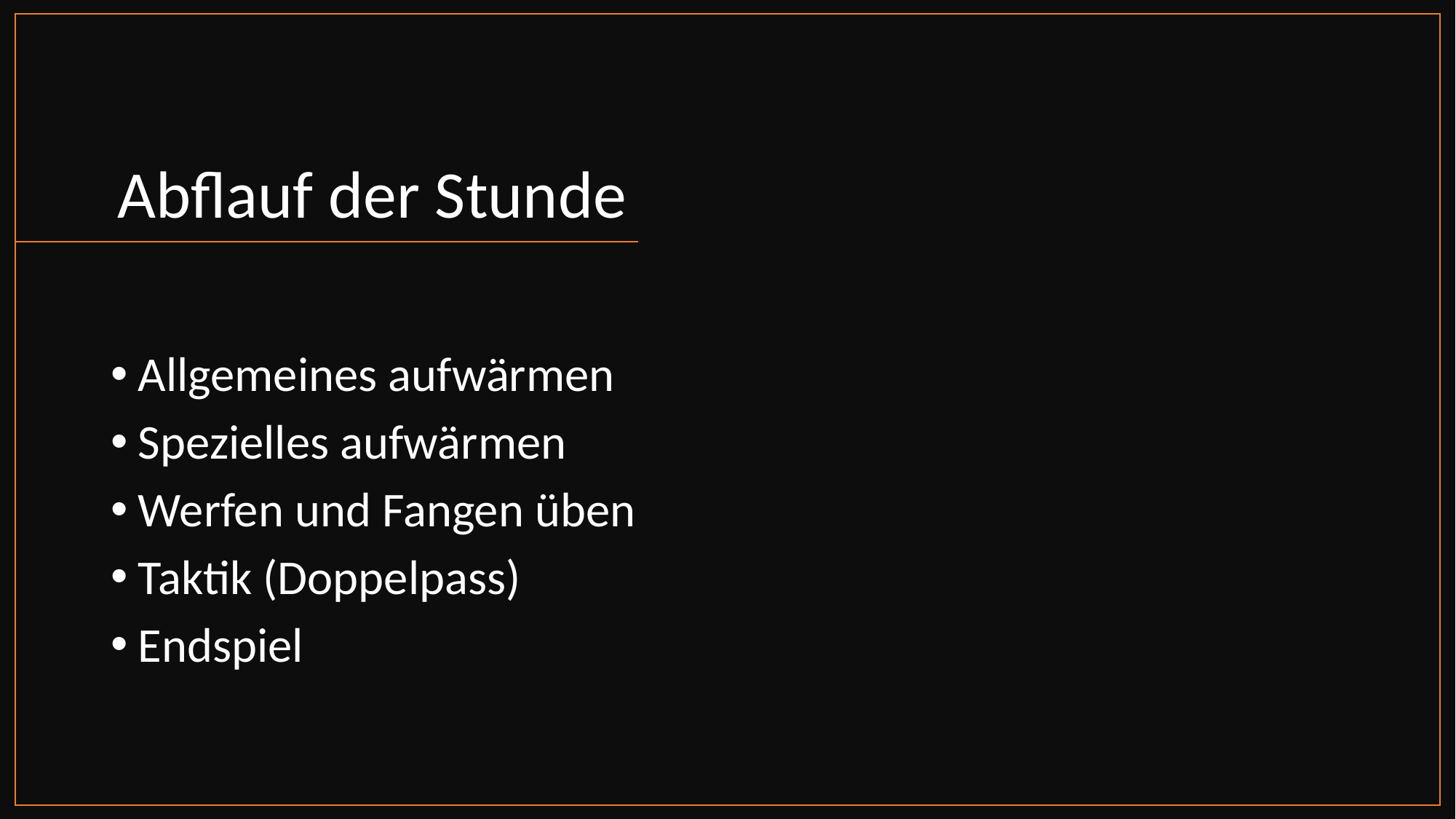

# Abflauf der Stunde
Allgemeines aufwärmen
Spezielles aufwärmen
Werfen und Fangen üben
Taktik (Doppelpass)
Endspiel